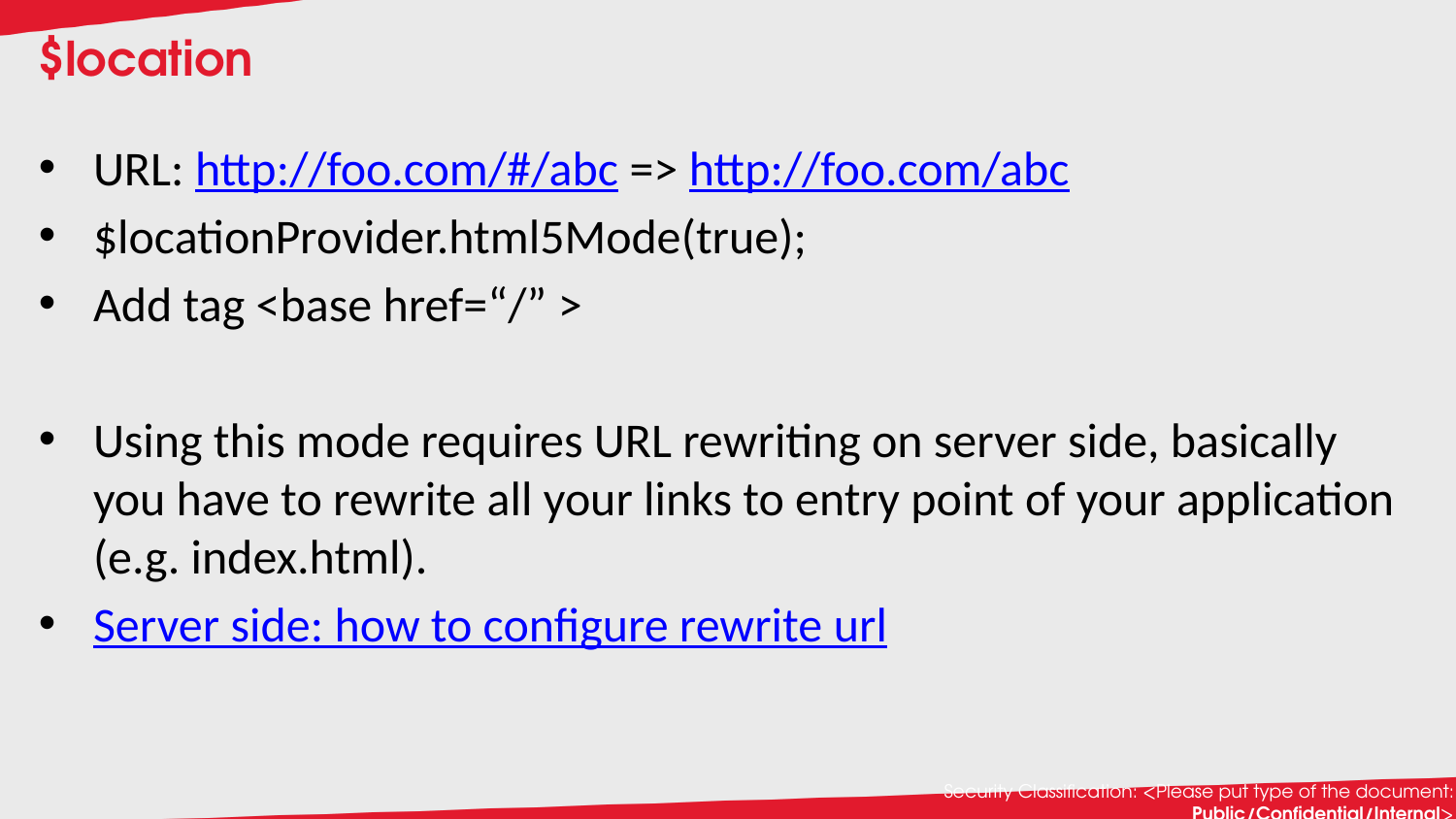

# $location
URL: http://foo.com/#/abc => http://foo.com/abc
$locationProvider.html5Mode(true);
Add tag <base href=“/” >

Using this mode requires URL rewriting on server side, basically you have to rewrite all your links to entry point of your application (e.g. index.html).
Server side: how to configure rewrite url